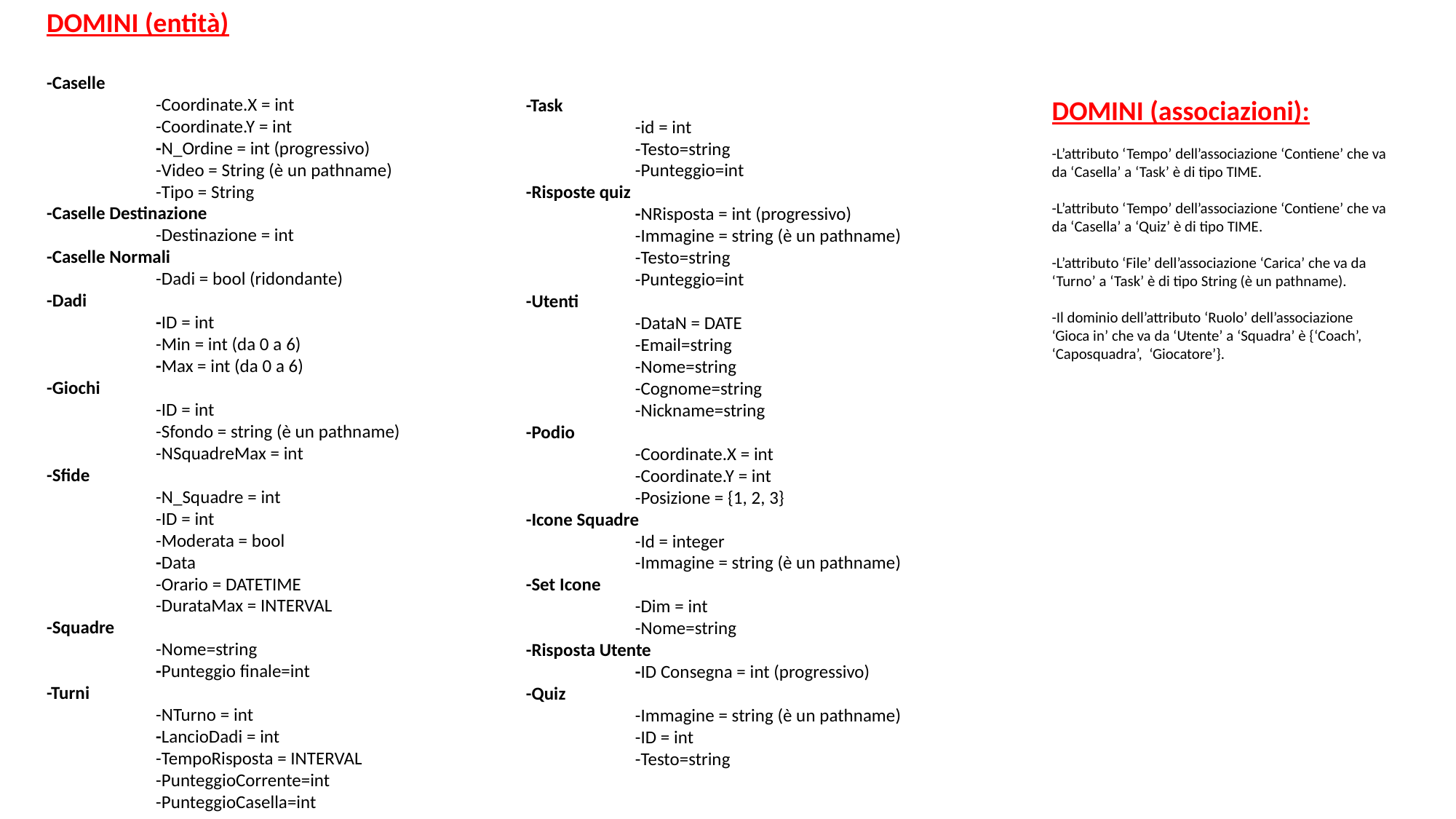

DOMINI (entità)

-Caselle
	-Coordinate.X = int
	-Coordinate.Y = int
	-N_Ordine = int (progressivo)
	-Video = String (è un pathname)
	-Tipo = String
-Caselle Destinazione
	-Destinazione = int
-Caselle Normali
	-Dadi = bool (ridondante)
-Dadi
	-ID = int
	-Min = int (da 0 a 6)
	-Max = int (da 0 a 6)
-Giochi
	-ID = int
	-Sfondo = string (è un pathname)
	-NSquadreMax = int
-Sfide
	-N_Squadre = int
	-ID = int
	-Moderata = bool
	-Data
	-Orario = DATETIME
	-DurataMax = INTERVAL
-Squadre
	-Nome=string
	-Punteggio finale=int
-Turni
	-NTurno = int
	-LancioDadi = int
	-TempoRisposta = INTERVAL
	-PunteggioCorrente=int
	-PunteggioCasella=int
-Task
	-id = int
	-Testo=string
	-Punteggio=int
-Risposte quiz
	-NRisposta = int (progressivo)
	-Immagine = string (è un pathname)
	-Testo=string
	-Punteggio=int
-Utenti
	-DataN = DATE
	-Email=string
	-Nome=string
	-Cognome=string
	-Nickname=string
-Podio
	-Coordinate.X = int
	-Coordinate.Y = int
	-Posizione = {1, 2, 3}
-Icone Squadre
	-Id = integer
	-Immagine = string (è un pathname)
-Set Icone
	-Dim = int
	-Nome=string
-Risposta Utente
	-ID Consegna = int (progressivo)
-Quiz
	-Immagine = string (è un pathname)
	-ID = int
	-Testo=string

DOMINI (associazioni):

-L’attributo ‘Tempo’ dell’associazione ‘Contiene’ che va da ‘Casella’ a ‘Task’ è di tipo TIME.

-L’attributo ‘Tempo’ dell’associazione ‘Contiene’ che va da ‘Casella’ a ‘Quiz’ è di tipo TIME.

-L’attributo ‘File’ dell’associazione ‘Carica’ che va da ‘Turno’ a ‘Task’ è di tipo String (è un pathname).

-Il dominio dell’attributo ‘Ruolo’ dell’associazione ‘Gioca in’ che va da ‘Utente’ a ‘Squadra’ è {‘Coach’, ‘Caposquadra’,  ‘Giocatore’}.